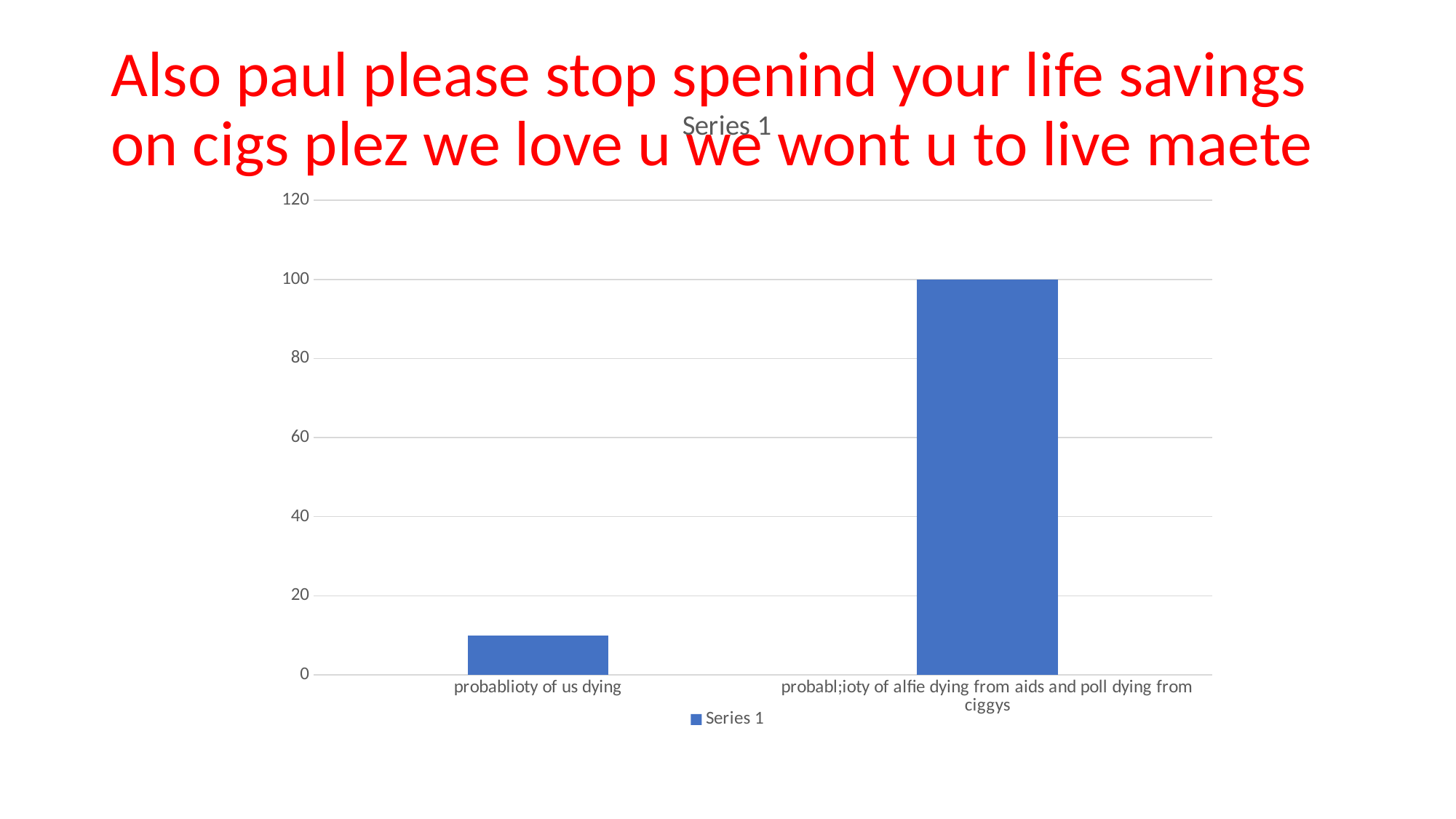

# Also paul please stop spenind your life savings on cigs plez we love u we wont u to live maete

### Chart:

| Category | Series 1 |
|---|---|
| probablioty of us dying | 10.0 |
| probabl;ioty of alfie dying from aids and poll dying from ciggys | 100.0 |